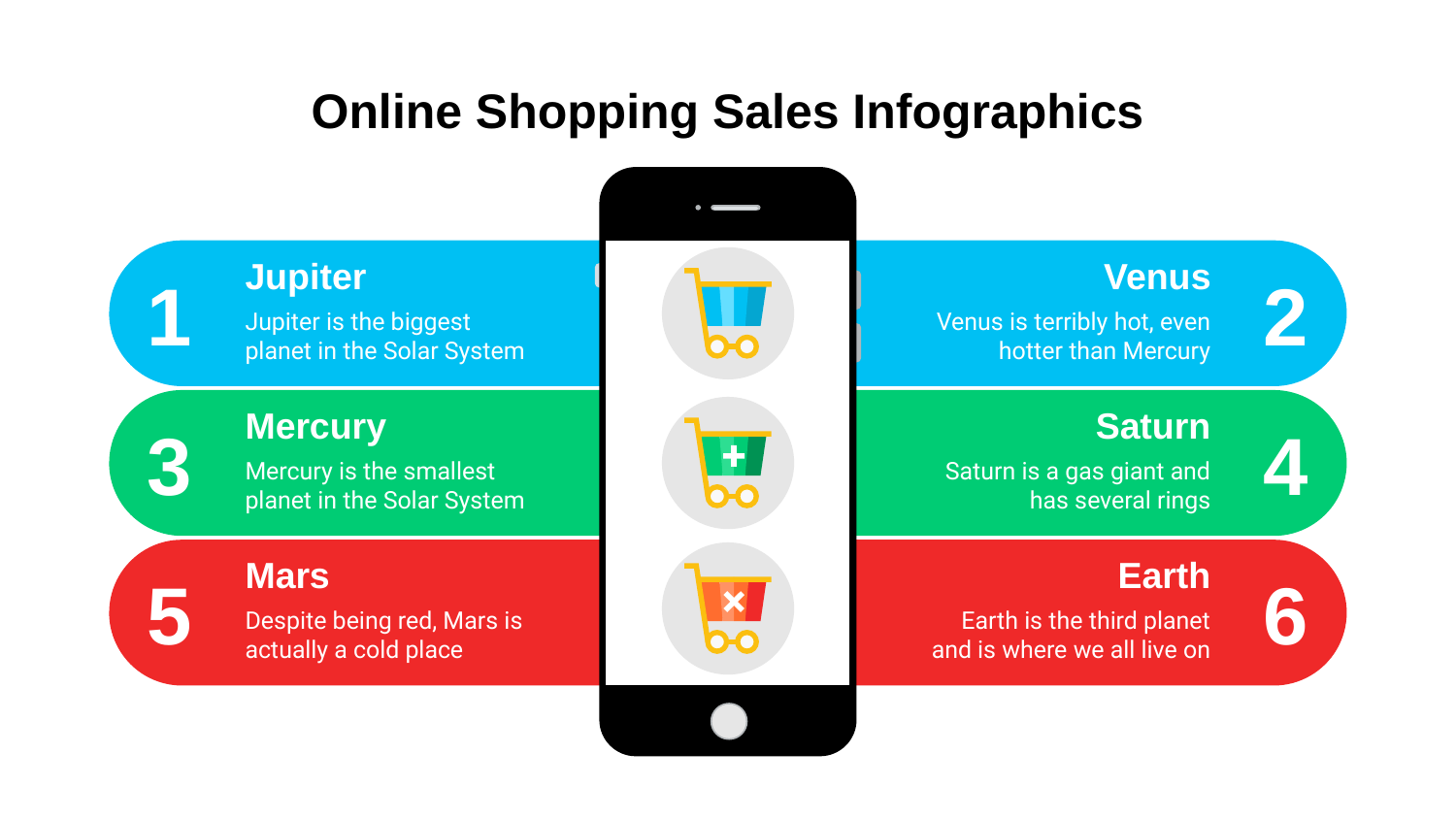

# Online Shopping Sales Infographics

1
2
Jupiter
Jupiter is the biggest planet in the Solar System
Venus
Venus is terribly hot, even hotter than Mercury

3
4
Mercury
Mercury is the smallest planet in the Solar System
Saturn
Saturn is a gas giant and has several rings

5
6
Mars
Despite being red, Mars is actually a cold place
Earth
Earth is the third planet and is where we all live on